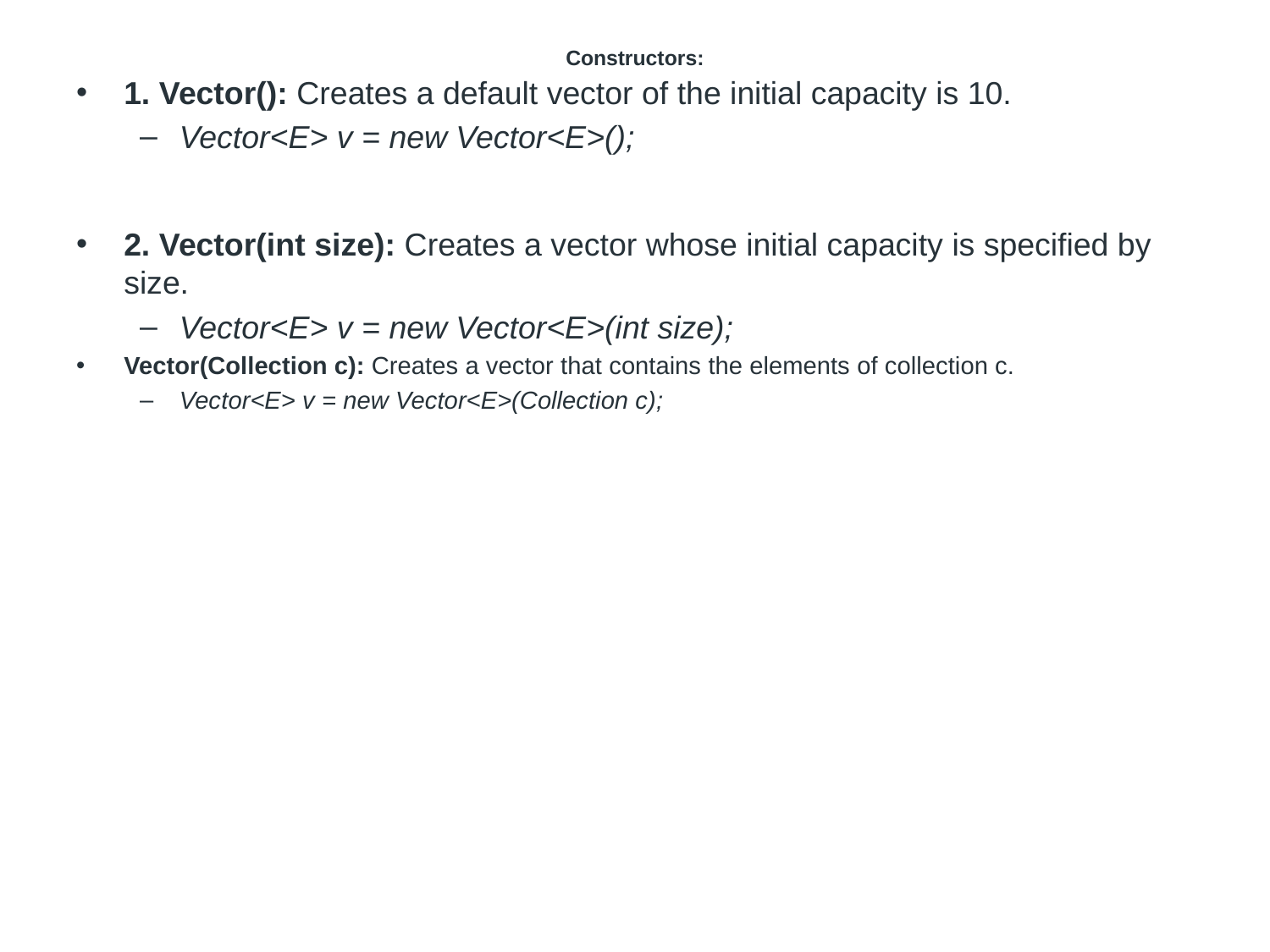

# Constructors:
1. Vector(): Creates a default vector of the initial capacity is 10.
Vector<E> v = new Vector<E>();

2. Vector(int size): Creates a vector whose initial capacity is specified by size.
Vector<E> v = new Vector<E>(int size);
Vector(Collection c): Creates a vector that contains the elements of collection c.
Vector<E> v = new Vector<E>(Collection c);